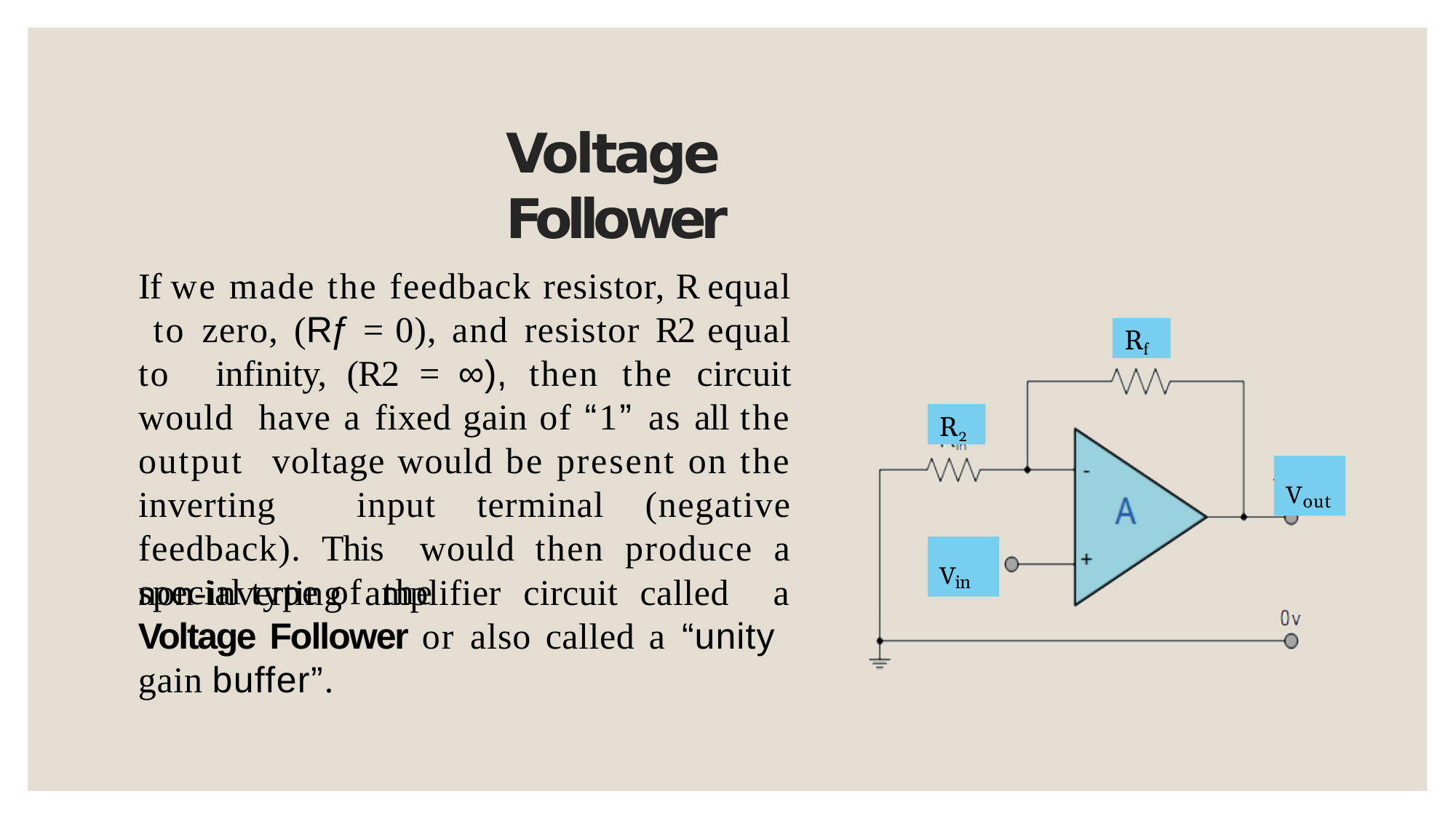

# Voltage Follower
If we made the feedback resistor, R equal  to zero, (Rƒ = 0), and resistor R2 equal to  infinity, (R2 = ∞), then the circuit would  have a fixed gain of “1” as all the output  voltage would be present on the inverting  input terminal (negative feedback). This  would then produce a special type of the
Rf

R2
Vout
Vin
non-inverting amplifier circuit called  a Voltage Follower or also called a “unity  gain buffer”.